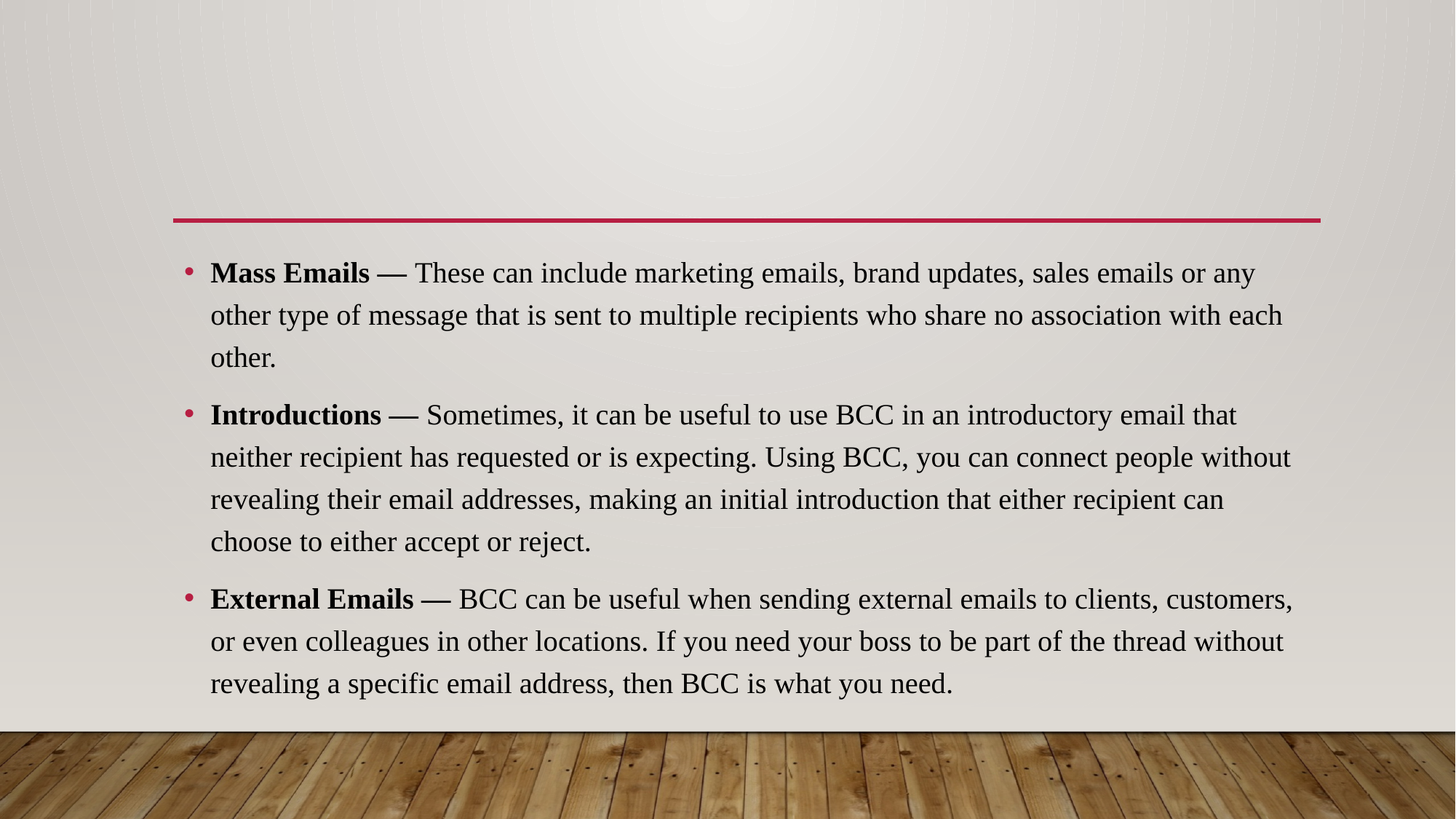

#
Mass Emails — These can include marketing emails, brand updates, sales emails or any other type of message that is sent to multiple recipients who share no association with each other.
Introductions — Sometimes, it can be useful to use BCC in an introductory email that neither recipient has requested or is expecting. Using BCC, you can connect people without revealing their email addresses, making an initial introduction that either recipient can choose to either accept or reject.
External Emails — BCC can be useful when sending external emails to clients, customers, or even colleagues in other locations. If you need your boss to be part of the thread without revealing a specific email address, then BCC is what you need.